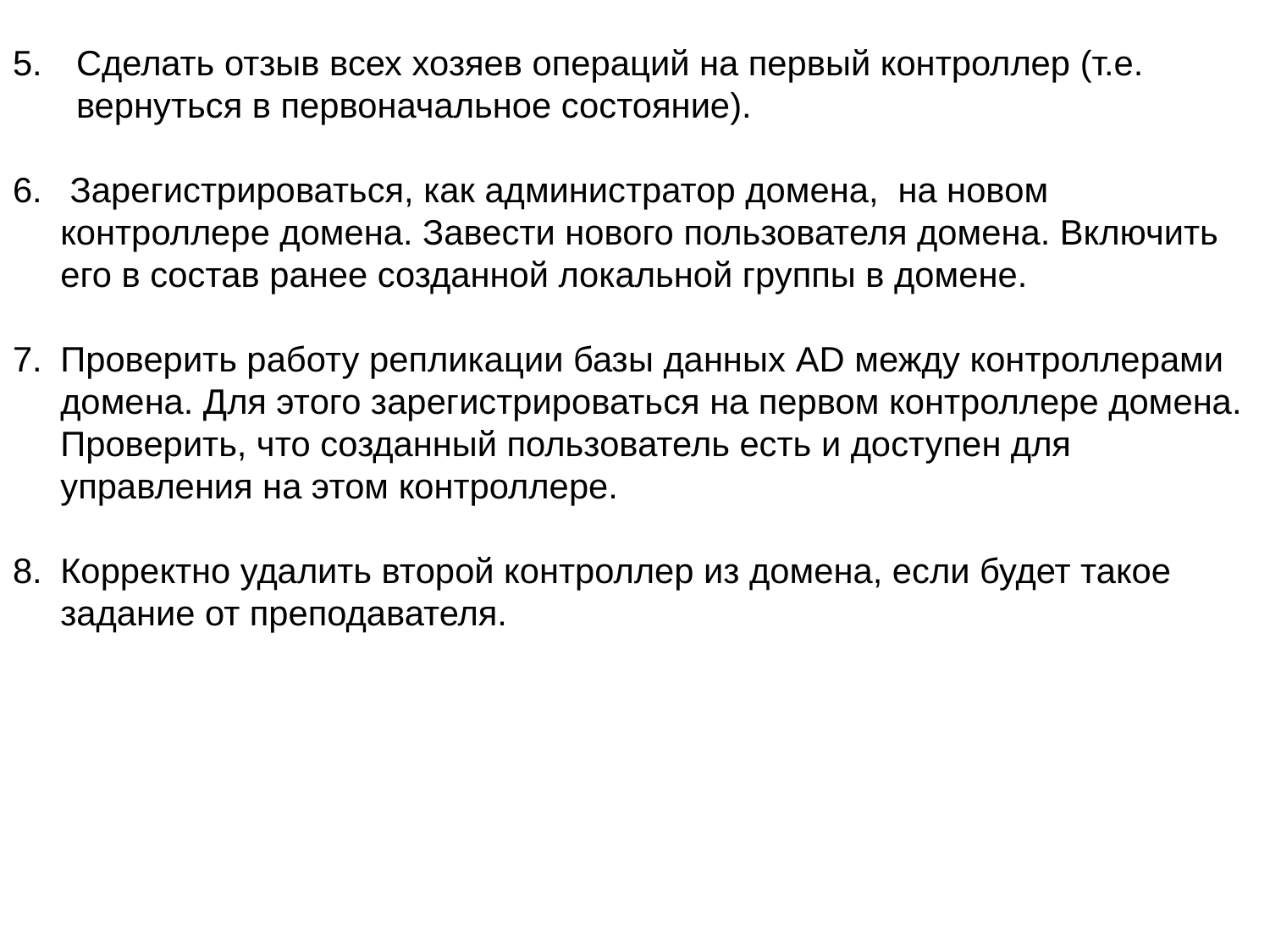

# Сделать отзыв всех хозяев операций на первый контроллер (т.е. вернуться в первоначальное состояние).

 Зарегистрироваться, как администратор домена,  на новом контроллере домена. Завести нового пользователя домена. Включить его в состав ранее созданной локальной группы в домене.

Проверить работу репликации базы данных AD между контроллерами домена. Для этого зарегистрироваться на первом контроллере домена. Проверить, что созданный пользователь есть и доступен для управления на этом контроллере.

Корректно удалить второй контроллер из домена, если будет такое задание от преподавателя.